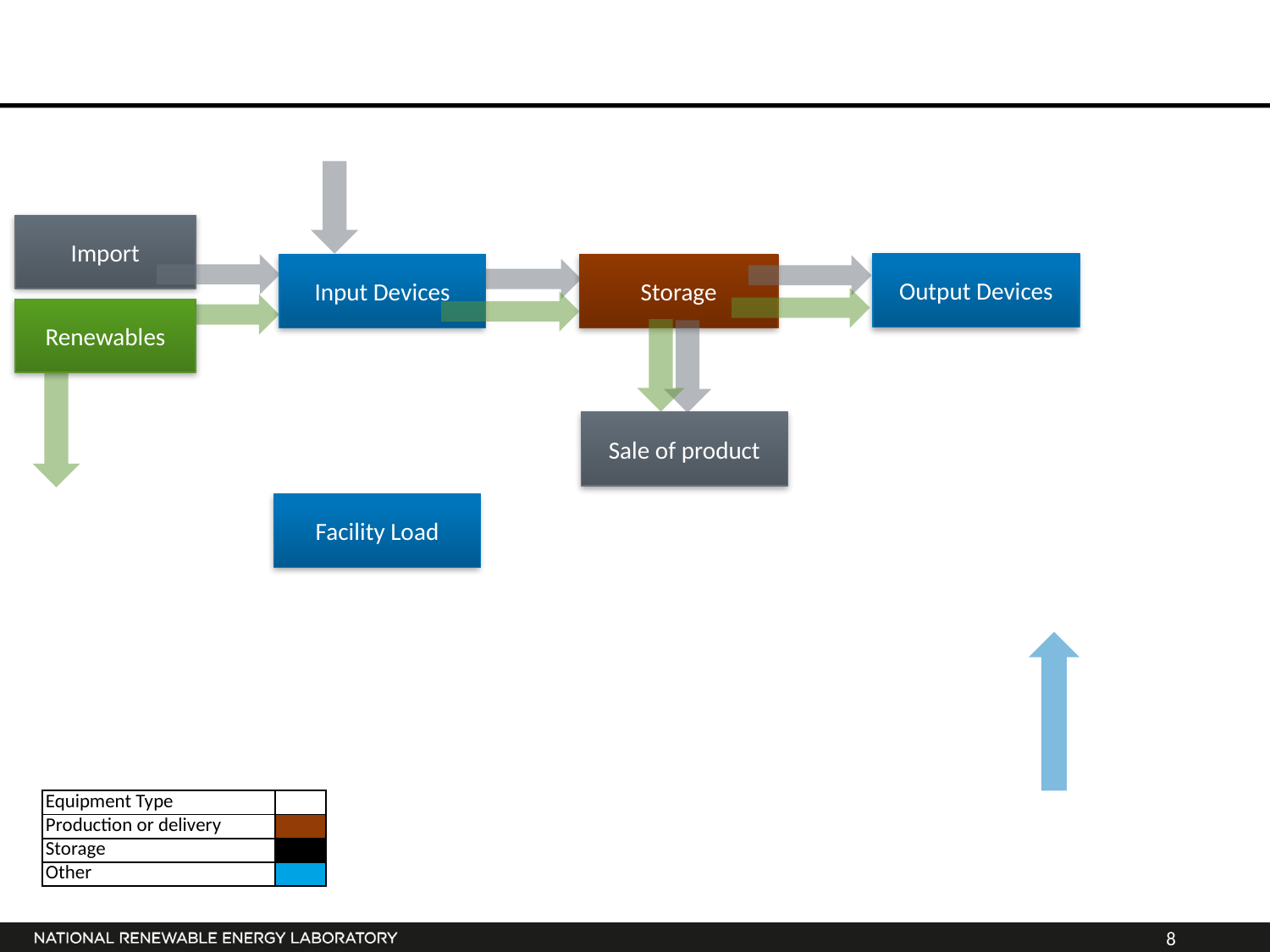

#

Import
Output Devices

Input Devices
Storage

Renewables

Sale of product
Facility Load

| Equipment Type |  |
| --- | --- |
| Production or delivery |  |
| Storage |  |
| Other |  |